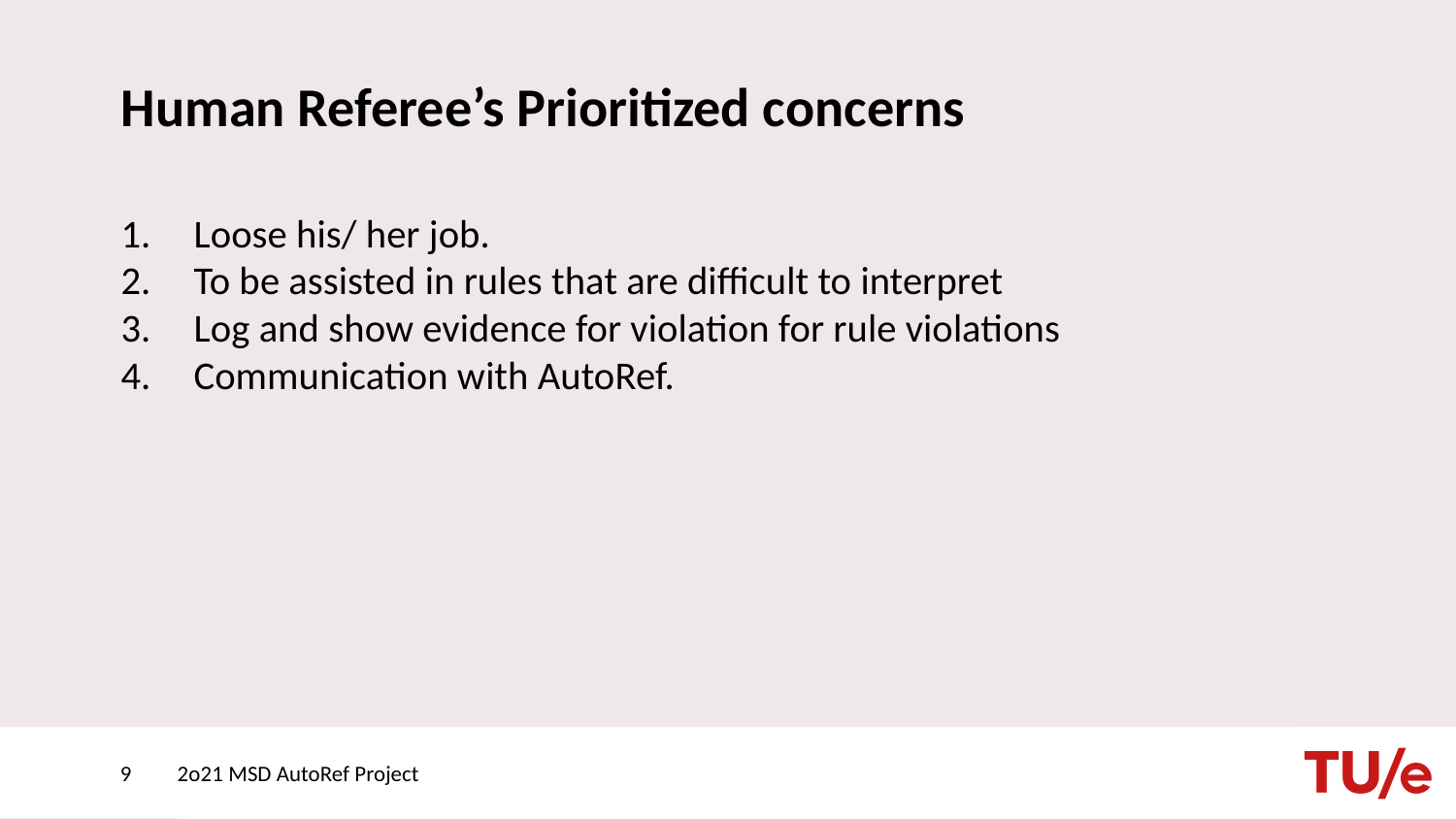

# Human Referee’s Prioritized concerns
Loose his/ her job.
To be assisted in rules that are difficult to interpret
Log and show evidence for violation for rule violations
Communication with AutoRef.

9
2o21 MSD AutoRef Project